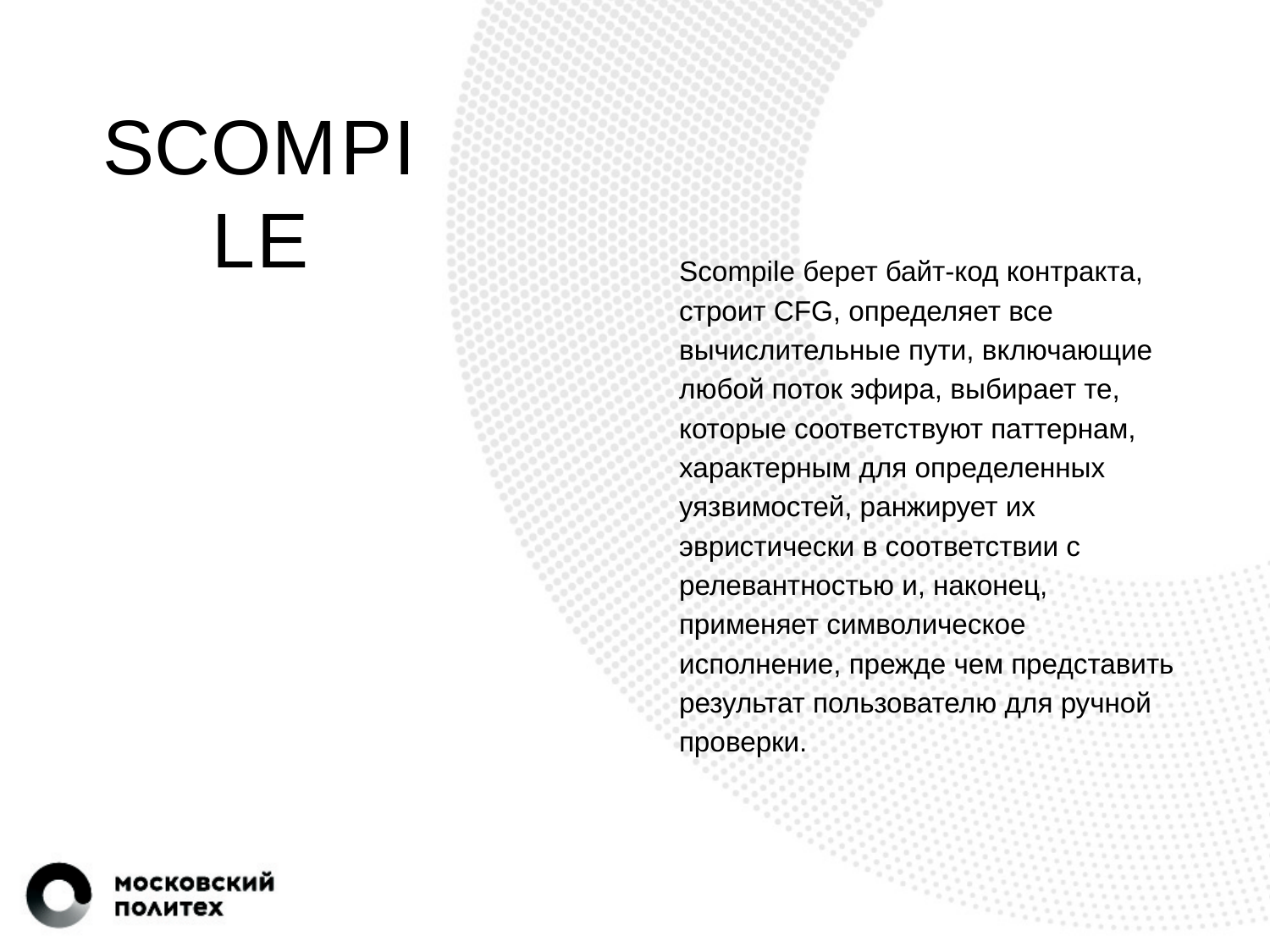

# SCOMPILE
Scompile берет байт-код контракта,  строит CFG, определяет все  вычислительные пути, включающие  любой поток эфира, выбирает те,  которые соответствуют паттернам,  характерным для определенных  уязвимостей, ранжирует их  эвристически в соответствии с  релевантностью и, наконец,  применяет символическое  исполнение, прежде чем представить  результат пользователю для ручной  проверки.